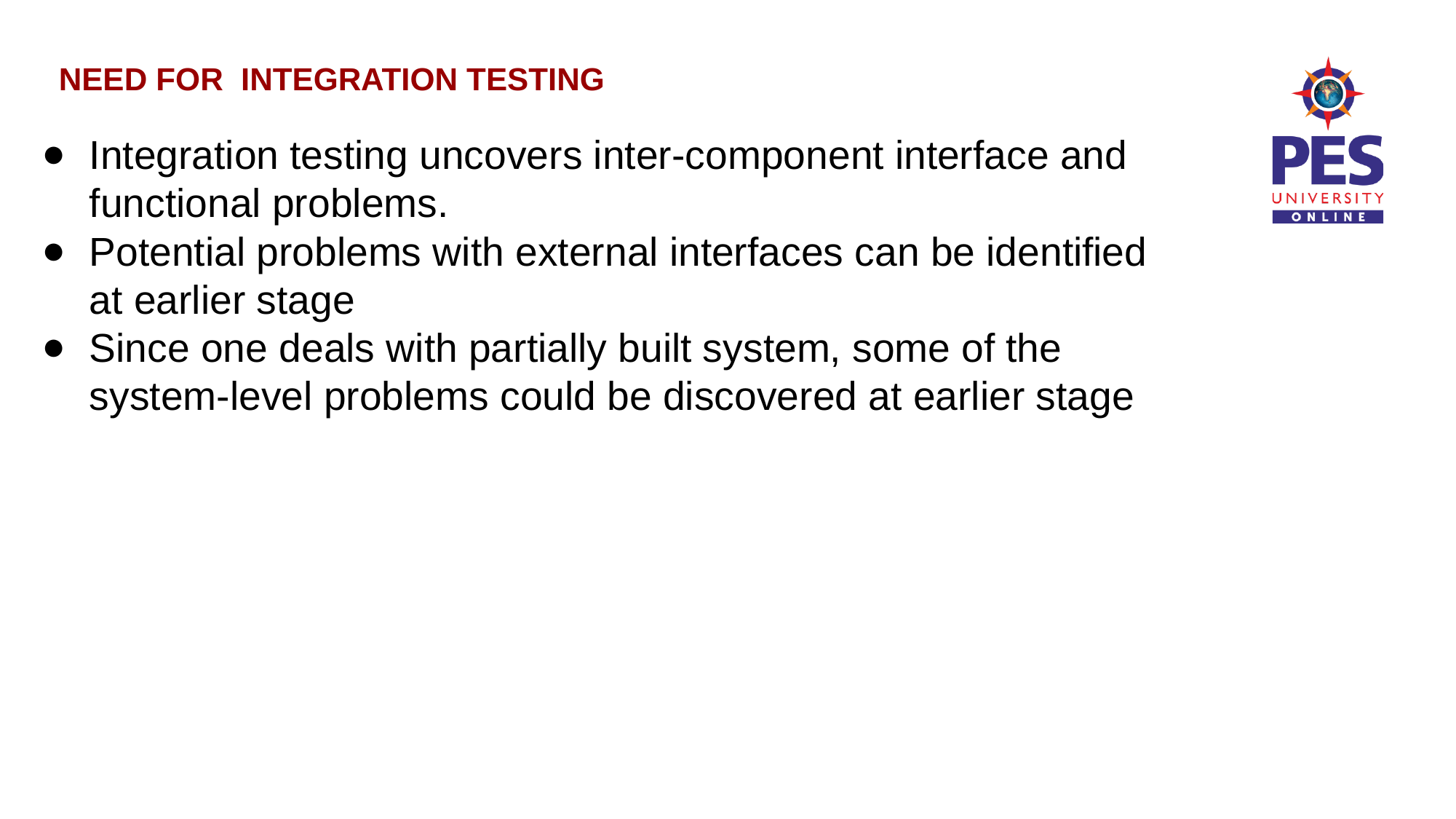

NEED FOR  INTEGRATION TESTING
Integration testing uncovers inter-component interface and functional problems.
Potential problems with external interfaces can be identified at earlier stage
Since one deals with partially built system, some of the system-level problems could be discovered at earlier stage